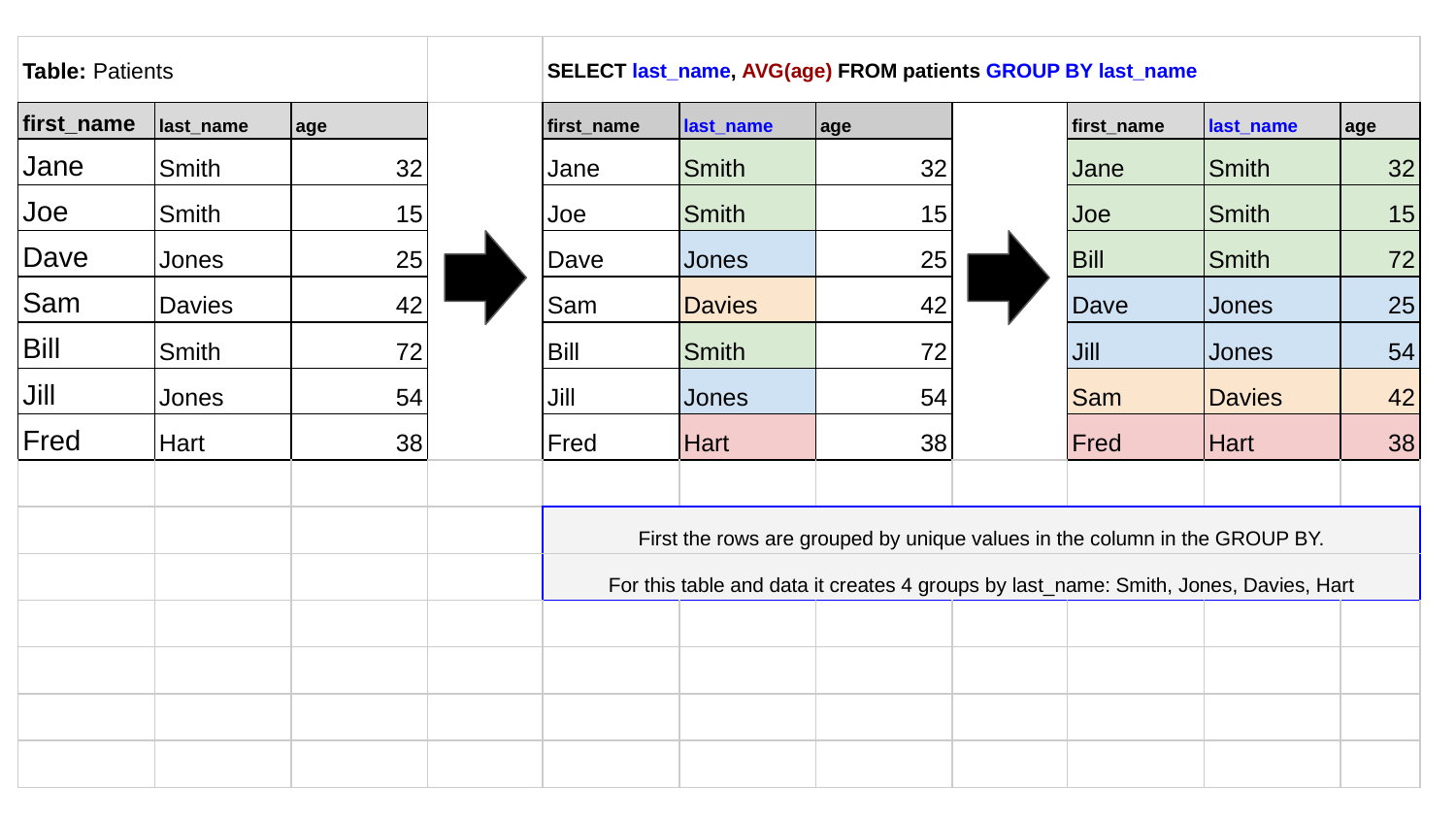

| Table: Patients |  |  |  | SELECT last\_name, AVG(age) FROM patients GROUP BY last\_name |  |  |  |  |  |  |
| --- | --- | --- | --- | --- | --- | --- | --- | --- | --- | --- |
| first\_name | last\_name | age |  | first\_name | last\_name | age |  | first\_name | last\_name | age |
| Jane | Smith | 32 |  | Jane | Smith | 32 |  | Jane | Smith | 32 |
| Joe | Smith | 15 |  | Joe | Smith | 15 |  | Joe | Smith | 15 |
| Dave | Jones | 25 |  | Dave | Jones | 25 |  | Bill | Smith | 72 |
| Sam | Davies | 42 |  | Sam | Davies | 42 |  | Dave | Jones | 25 |
| Bill | Smith | 72 |  | Bill | Smith | 72 |  | Jill | Jones | 54 |
| Jill | Jones | 54 |  | Jill | Jones | 54 |  | Sam | Davies | 42 |
| Fred | Hart | 38 |  | Fred | Hart | 38 |  | Fred | Hart | 38 |
|  |  |  |  |  |  |  |  |  |  |  |
|  |  |  |  | First the rows are grouped by unique values in the column in the GROUP BY. |  |  |  |  |  |  |
|  |  |  |  | For this table and data it creates 4 groups by last\_name: Smith, Jones, Davies, Hart |  |  |  |  |  |  |
|  |  |  |  |  |  |  |  |  |  |  |
|  |  |  |  |  |  |  |  |  |  |  |
|  |  |  |  |  |  |  |  |  |  |  |
|  |  |  |  |  |  |  |  |  |  |  |